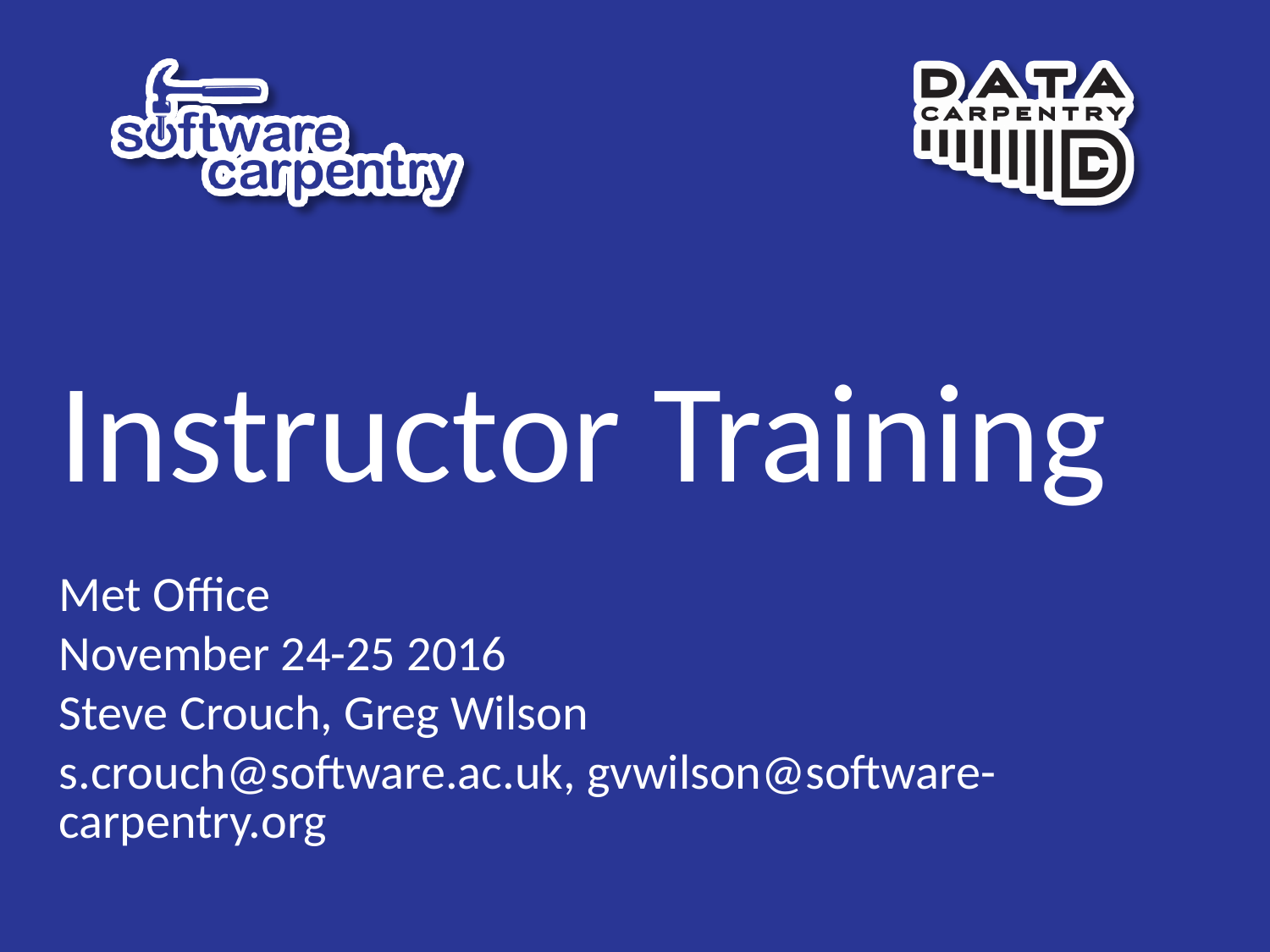

Instructor Training
Met Office
November 24-25 2016
Steve Crouch, Greg Wilson
s.crouch@software.ac.uk, gvwilson@software-carpentry.org